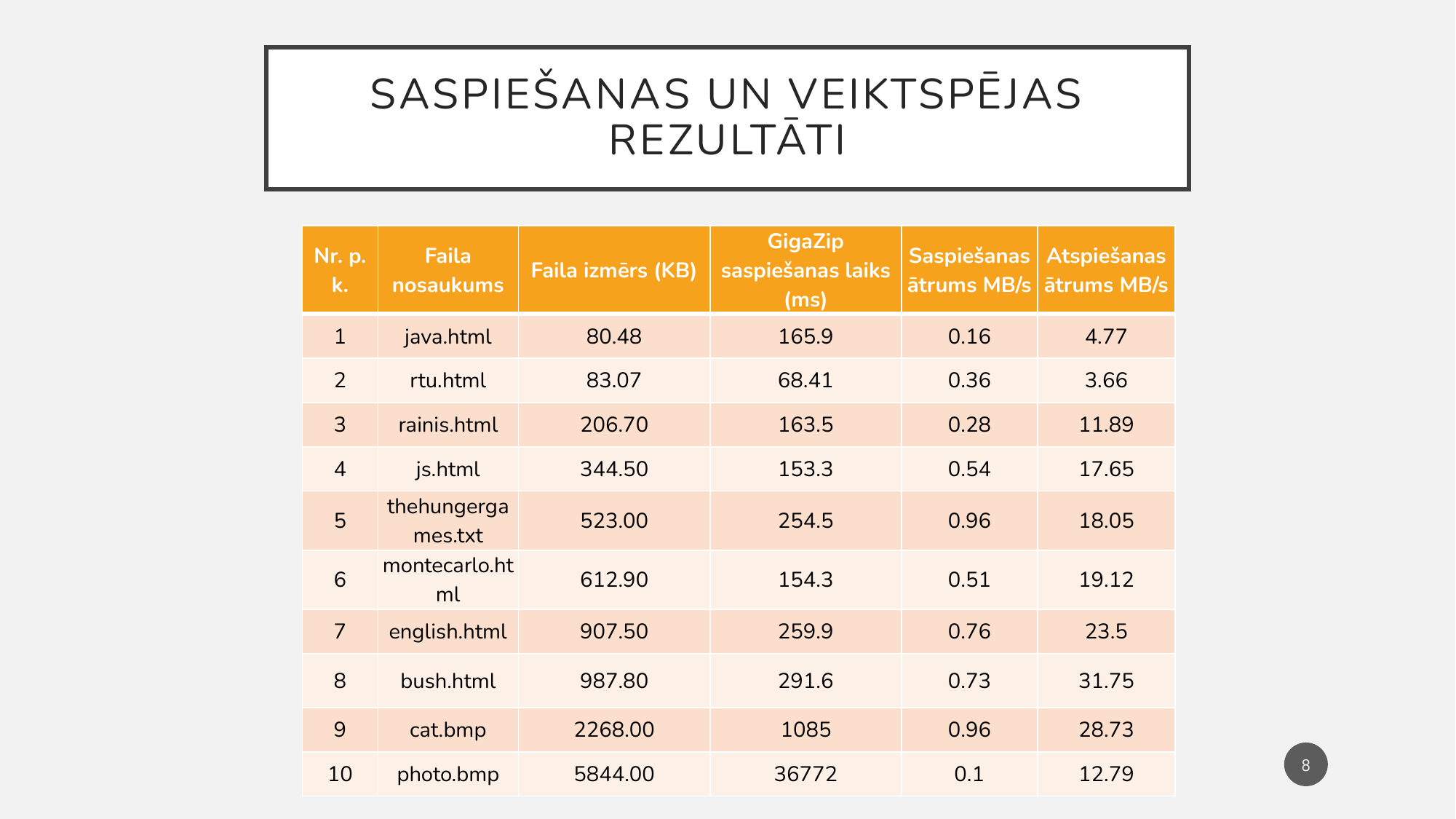

# Saspiešanas un veiktspējas rezultāti
| Nr. p. k. | Faila nosaukums | Faila izmērs (KB) | GigaZip saspiešanas laiks (ms) | Saspiešanas ātrums MB/s | Atspiešanas ātrums MB/s |
| --- | --- | --- | --- | --- | --- |
| 1 | java.html | 80.48 | 165.9 | 0.16 | 4.77 |
| 2 | rtu.html | 83.07 | 68.41 | 0.36 | 3.66 |
| 3 | rainis.html | 206.70 | 163.5 | 0.28 | 11.89 |
| 4 | js.html | 344.50 | 153.3 | 0.54 | 17.65 |
| 5 | thehungergames.txt | 523.00 | 254.5 | 0.96 | 18.05 |
| 6 | montecarlo.html | 612.90 | 154.3 | 0.51 | 19.12 |
| 7 | english.html | 907.50 | 259.9 | 0.76 | 23.5 |
| 8 | bush.html | 987.80 | 291.6 | 0.73 | 31.75 |
| 9 | cat.bmp | 2268.00 | 1085 | 0.96 | 28.73 |
| 10 | photo.bmp | 5844.00 | 36772 | 0.1 | 12.79 |
8